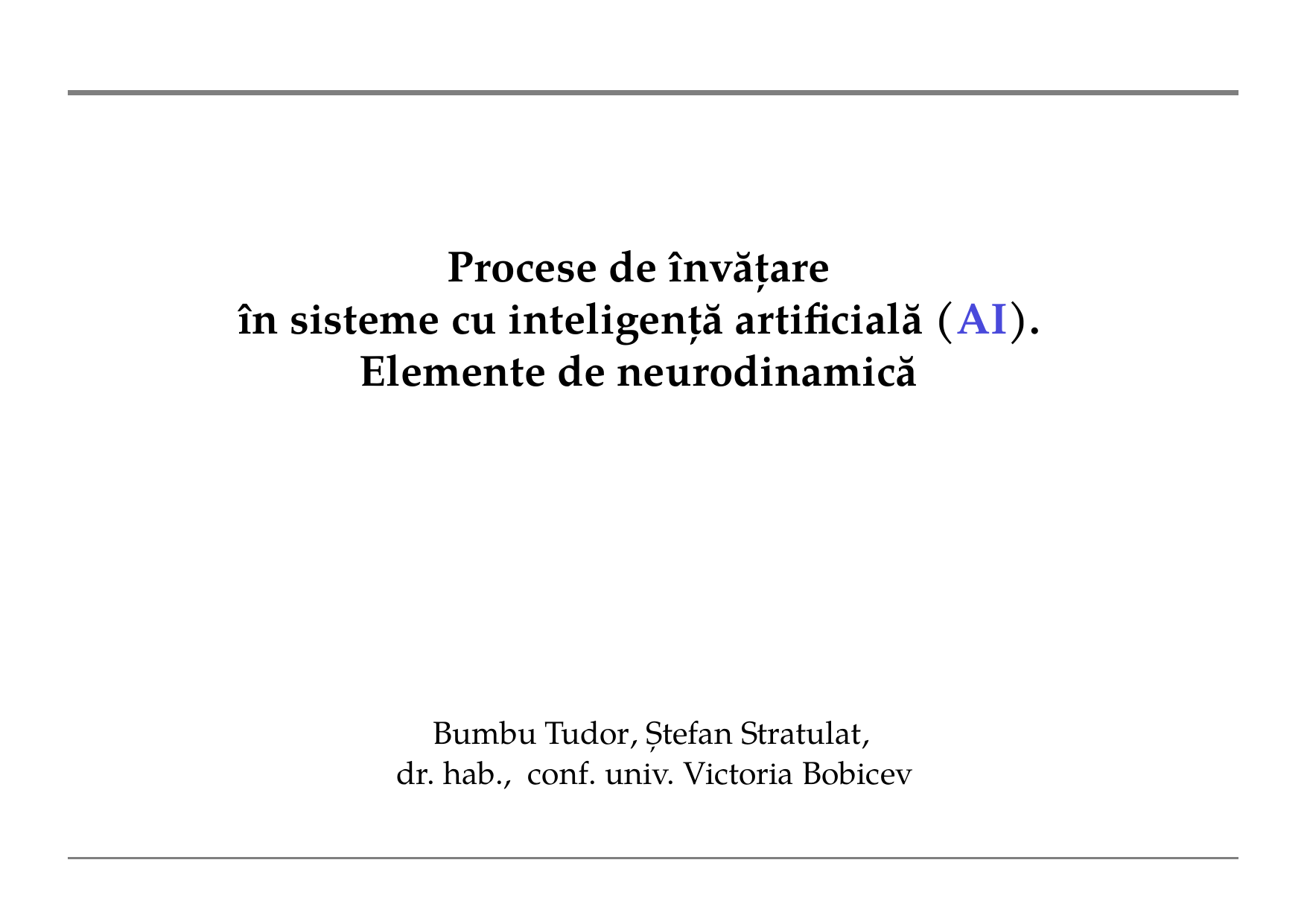

# Procese de învățare în sisteme cu inteligență artificială (AI). Elemente de neurodinamică
Bumbu Tudor, Ștefan Stratulat,
dr. hab.,  conf. univ. Victoria Bobicev